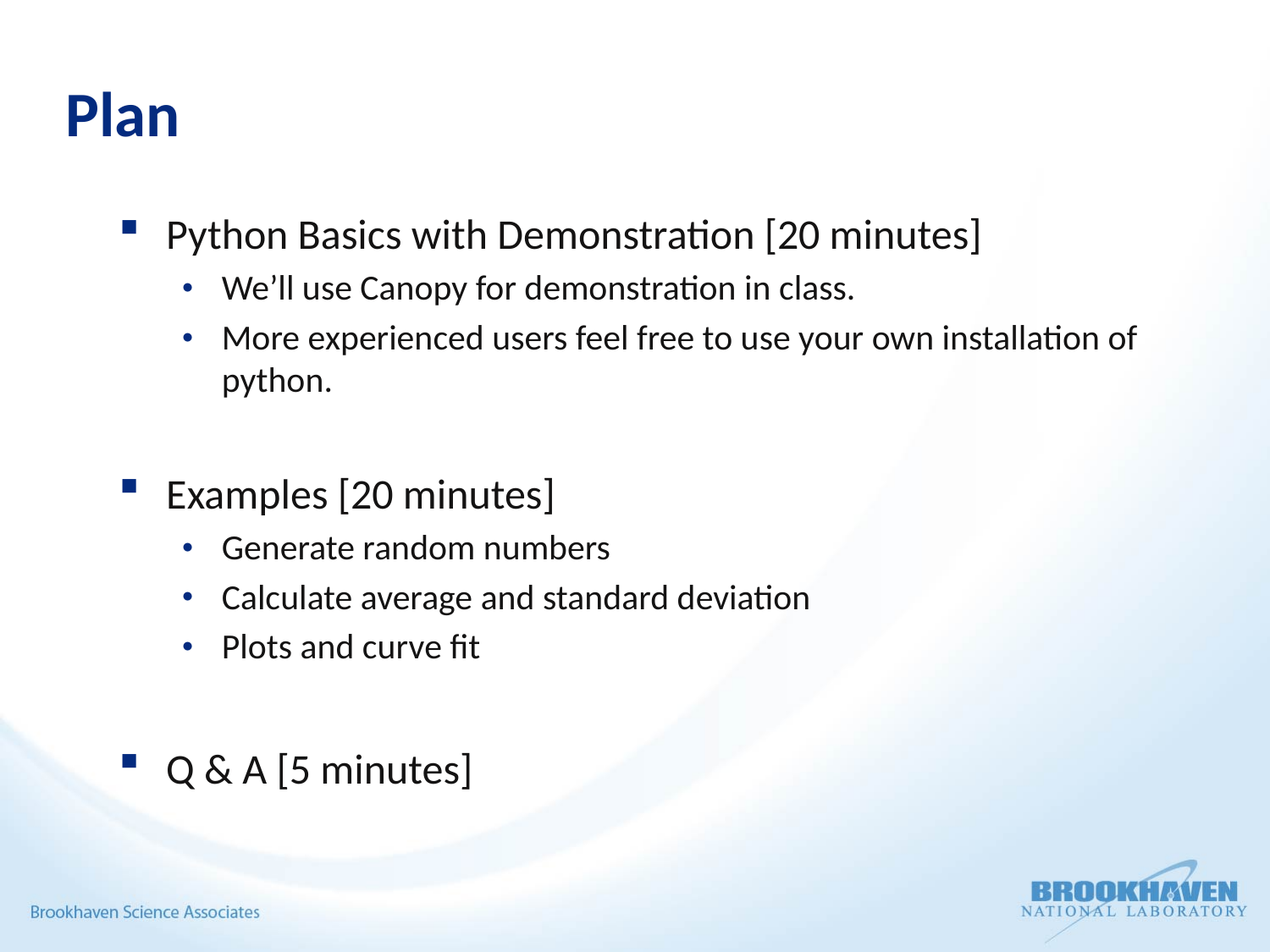

# Plan
Python Basics with Demonstration [20 minutes]
We’ll use Canopy for demonstration in class.
More experienced users feel free to use your own installation of python.

Examples [20 minutes]
Generate random numbers
Calculate average and standard deviation
Plots and curve fit

Q & A [5 minutes]